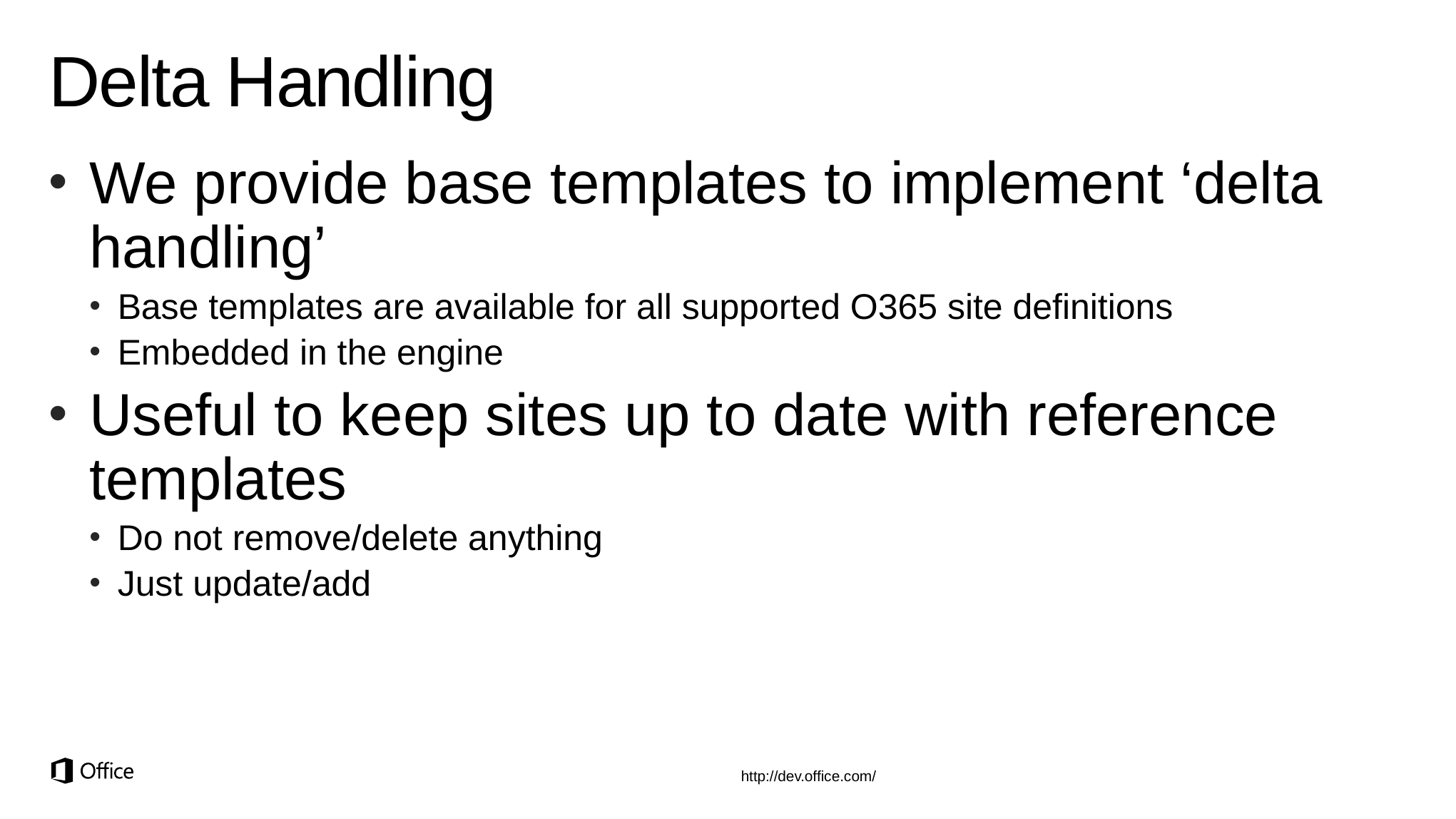

# Delta Handling
We provide base templates to implement ‘delta handling’
Base templates are available for all supported O365 site definitions
Embedded in the engine
Useful to keep sites up to date with reference templates
Do not remove/delete anything
Just update/add